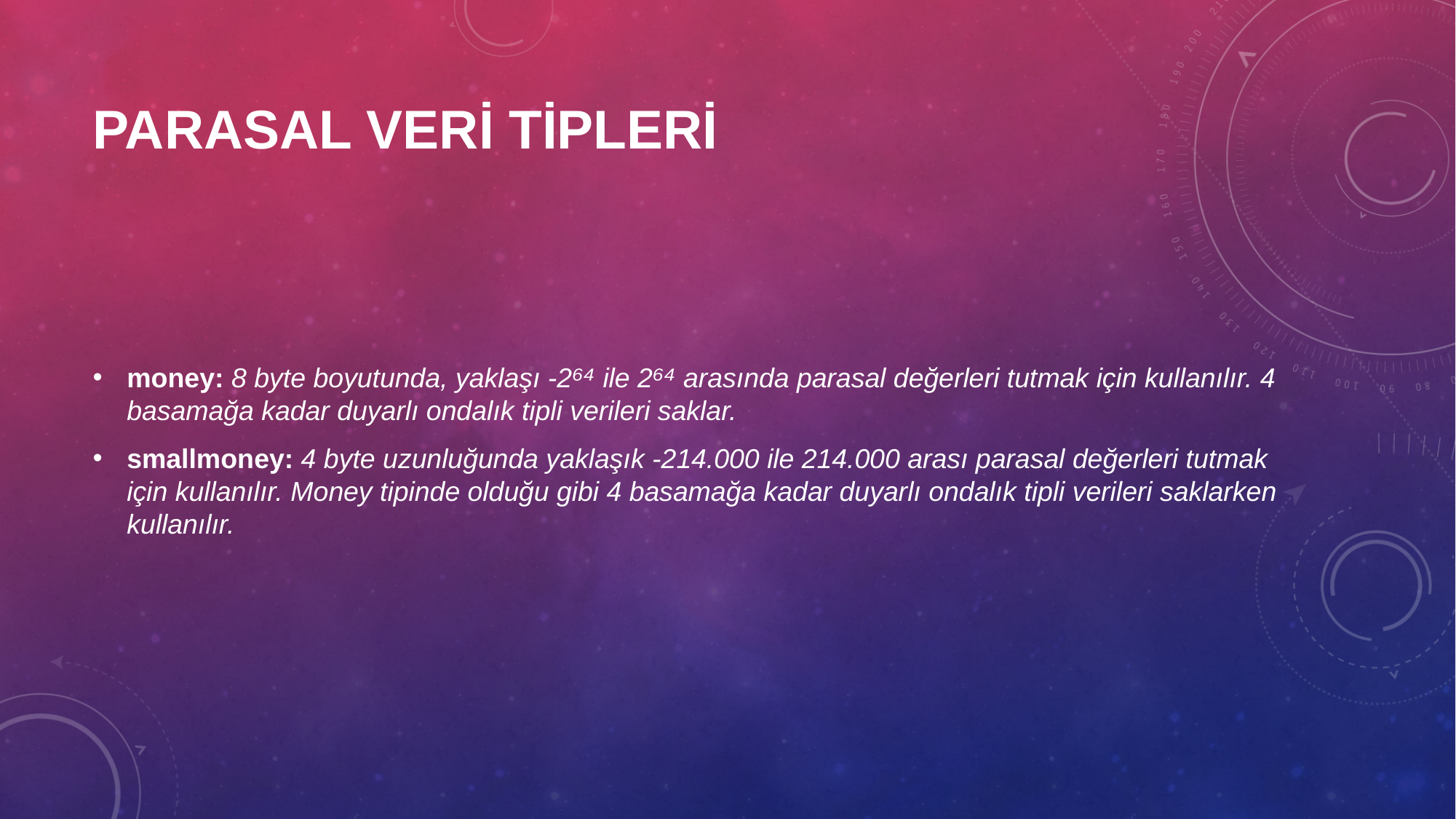

# Parasal Veri Tipleri
money: 8 byte boyutunda, yaklaşı -2⁶⁴ ile 2⁶⁴ arasında parasal değerleri tutmak için kullanılır. 4 basamağa kadar duyarlı ondalık tipli verileri saklar.
smallmoney: 4 byte uzunluğunda yaklaşık -214.000 ile 214.000 arası parasal değerleri tutmak için kullanılır. Money tipinde olduğu gibi 4 basamağa kadar duyarlı ondalık tipli verileri saklarken kullanılır.